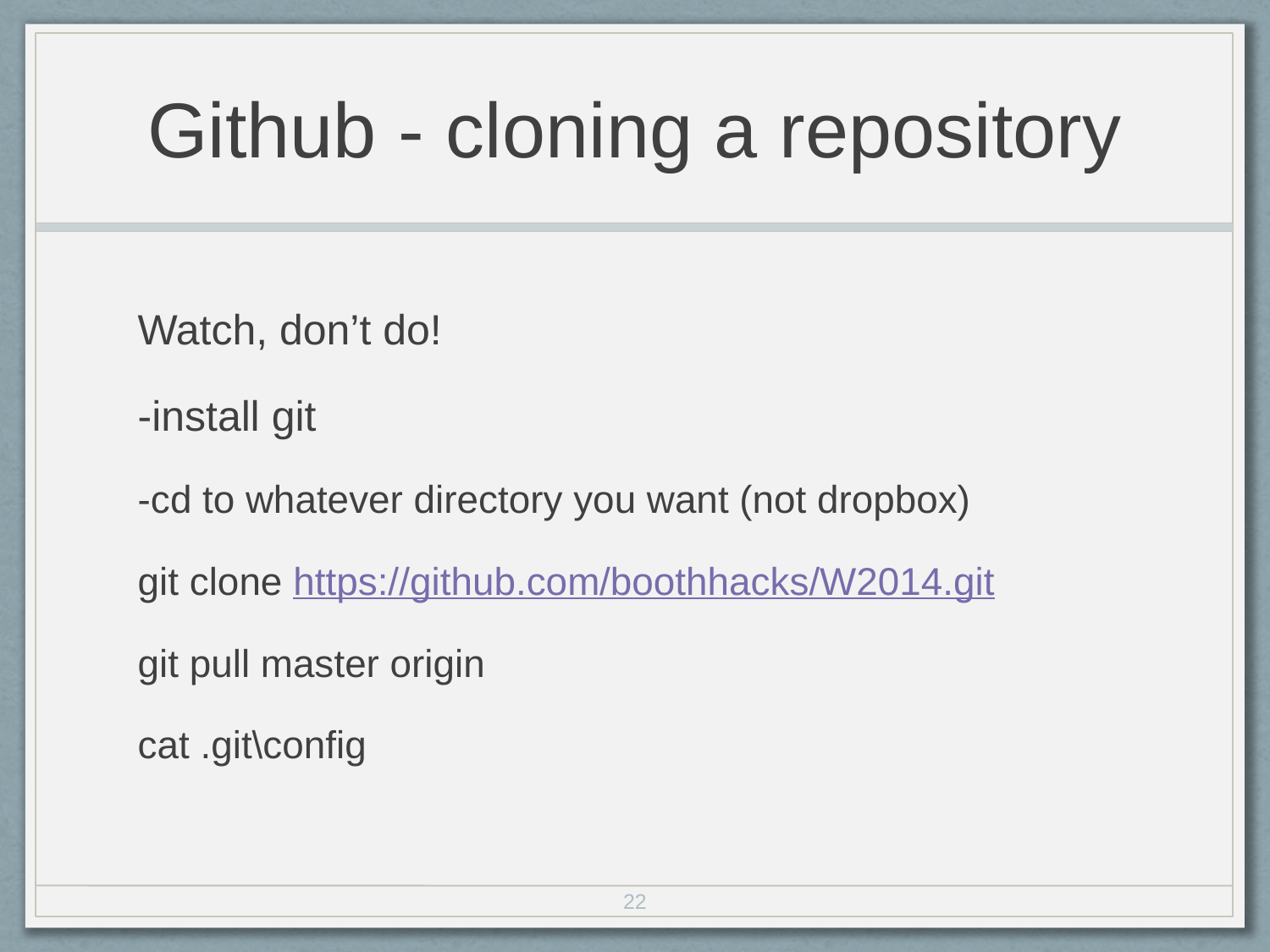

# Github - cloning a repository
Watch, don’t do!
-install git
-cd to whatever directory you want (not dropbox)
git clone https://github.com/boothhacks/W2014.git
git pull master origin
cat .git\config

22